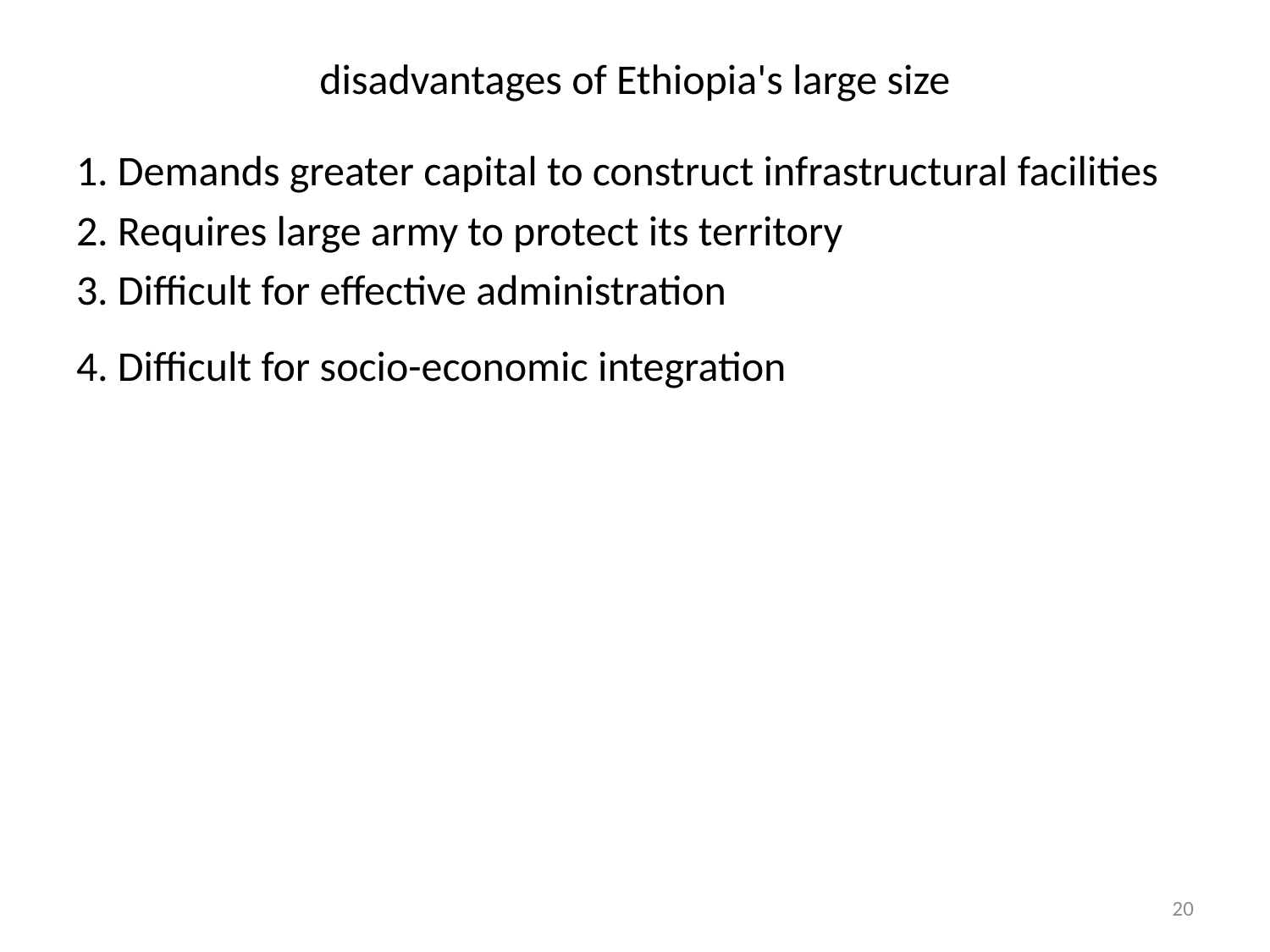

# disadvantages of Ethiopia's large size
1. Demands greater capital to construct infrastructural facilities
2. Requires large army to protect its territory
3. Difficult for effective administration
4. Difficult for socio-economic integration

20